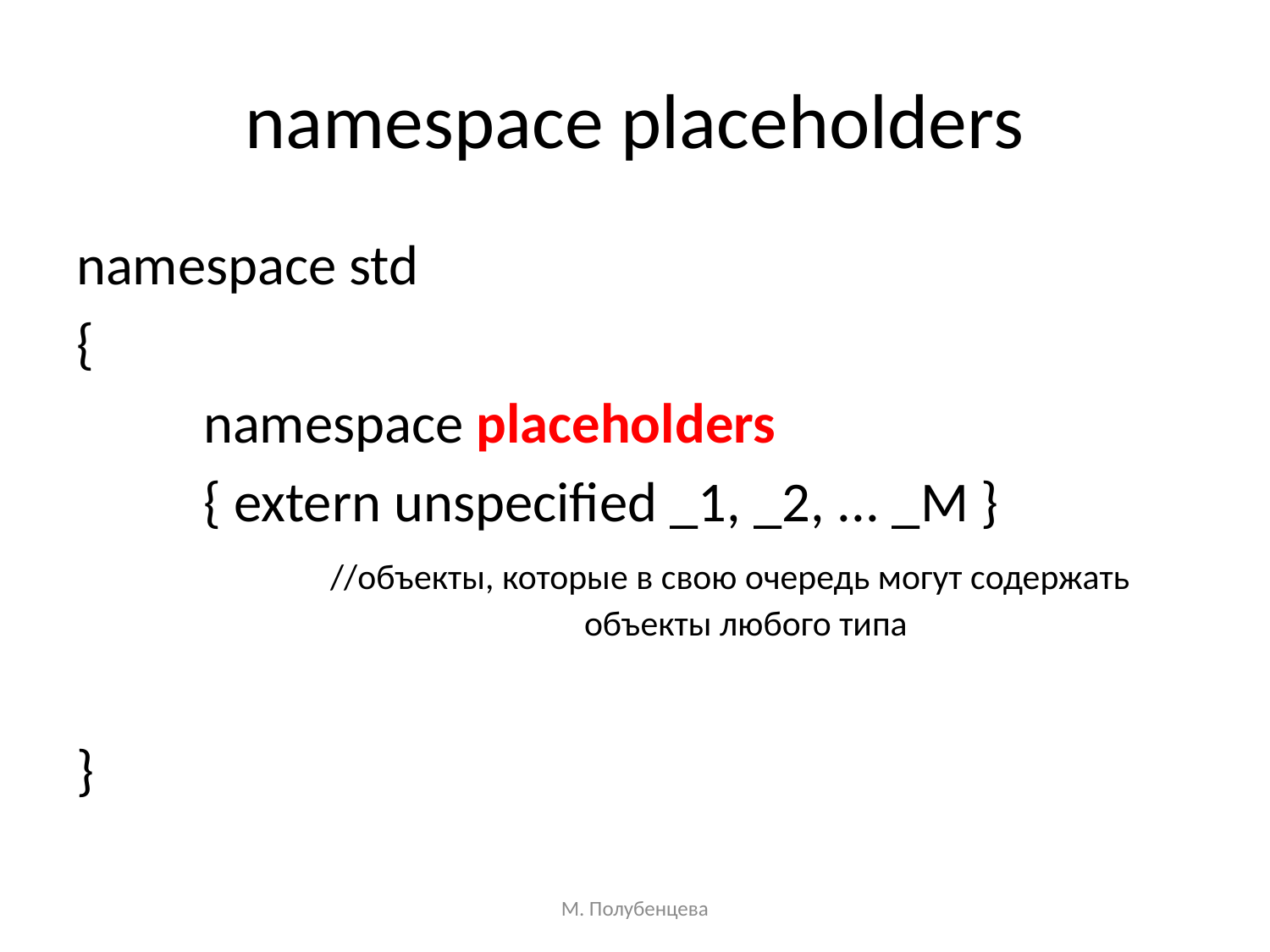

# namespace placeholders
namespace std
{
	namespace placeholders
	{ extern unspecified _1, _2, ... _M } 			//объекты, которые в свою очередь могут содержать 				объекты любого типа

}
М. Полубенцева